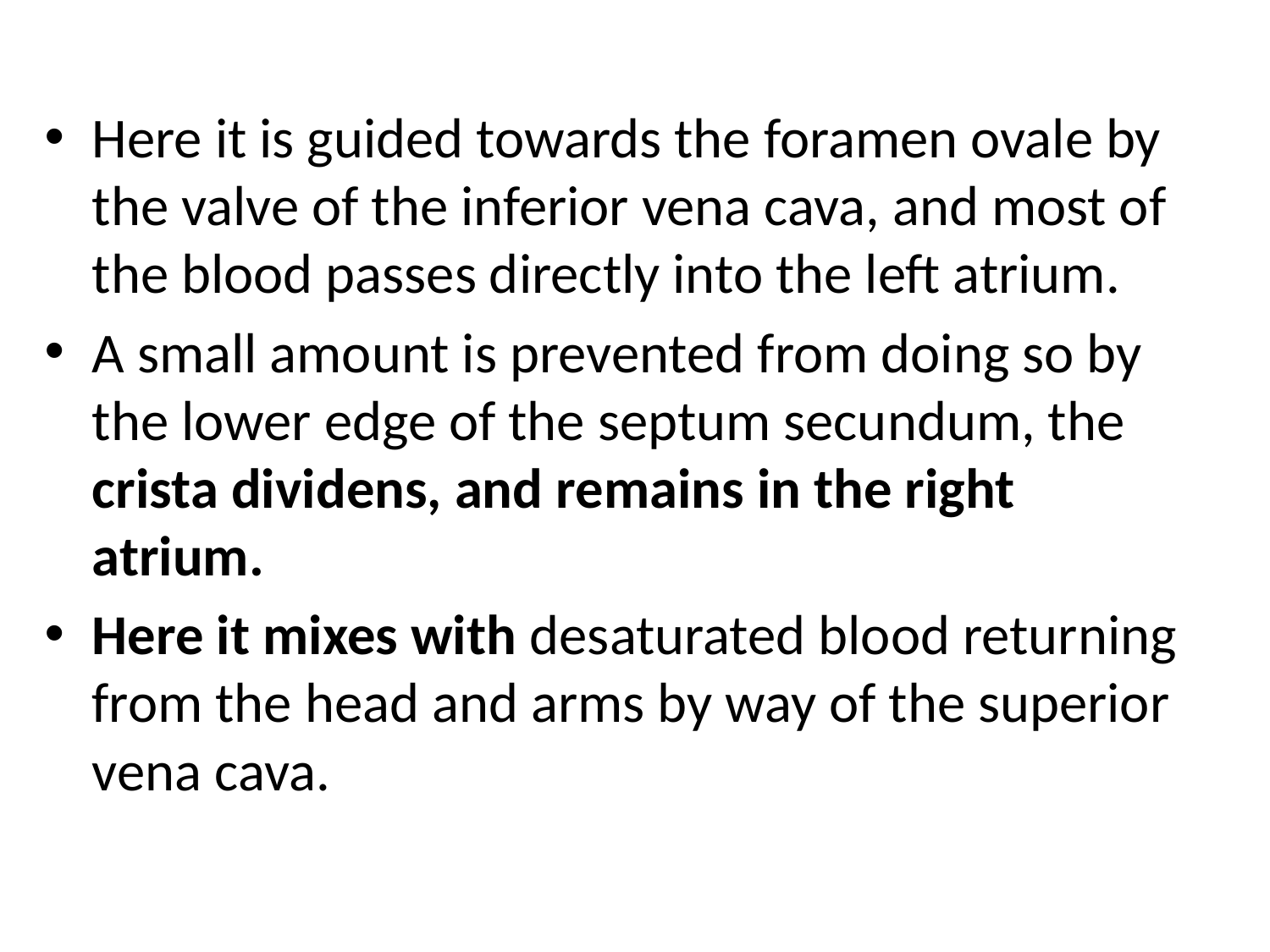

Here it is guided towards the foramen ovale by the valve of the inferior vena cava, and most of the blood passes directly into the left atrium.
A small amount is prevented from doing so by the lower edge of the septum secundum, the crista dividens, and remains in the right atrium.
Here it mixes with desaturated blood returning from the head and arms by way of the superior vena cava.